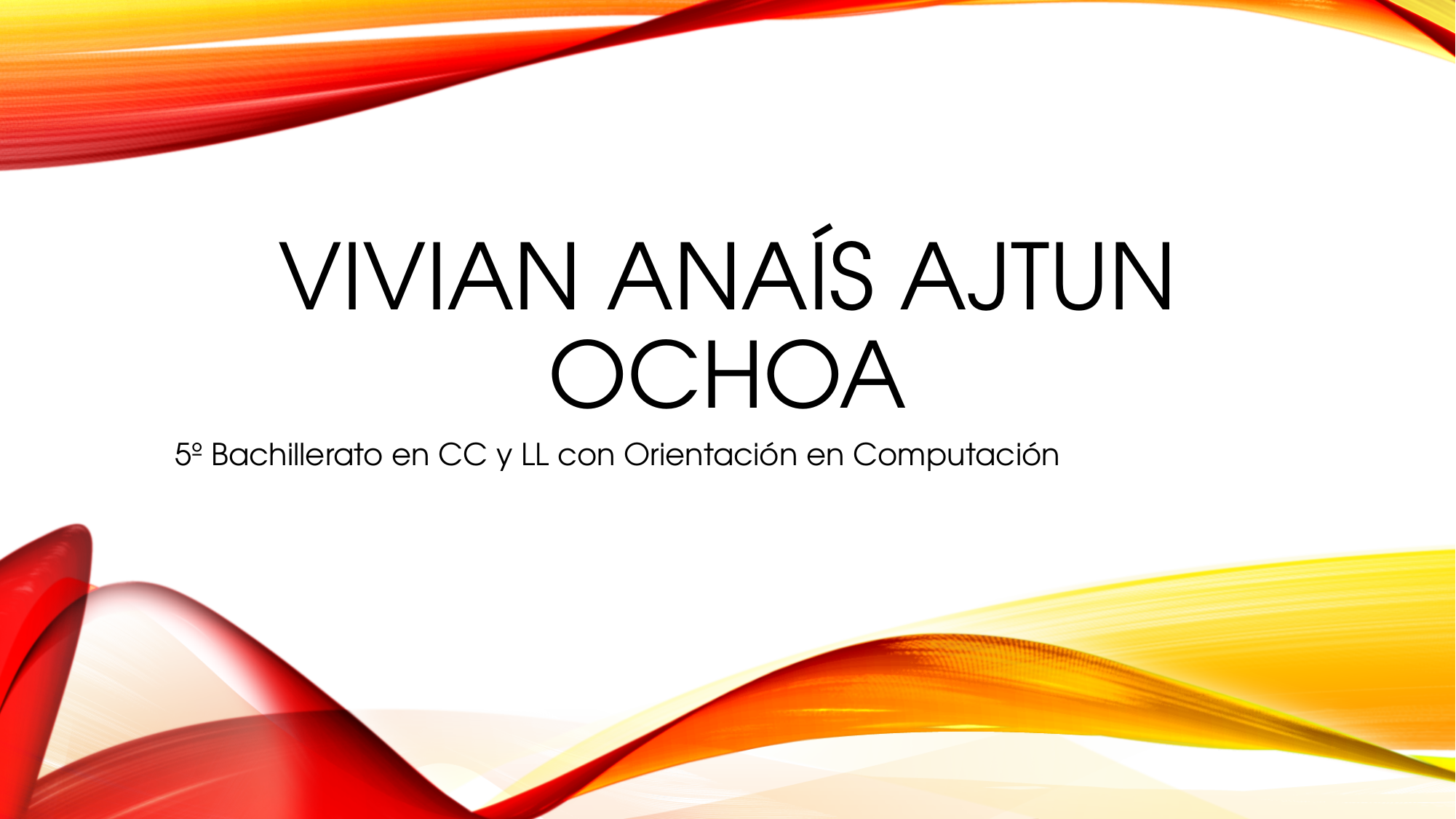

# Vivian Anaís ajtun ochoa
5º Bachillerato en CC y LL con Orientación en Computación